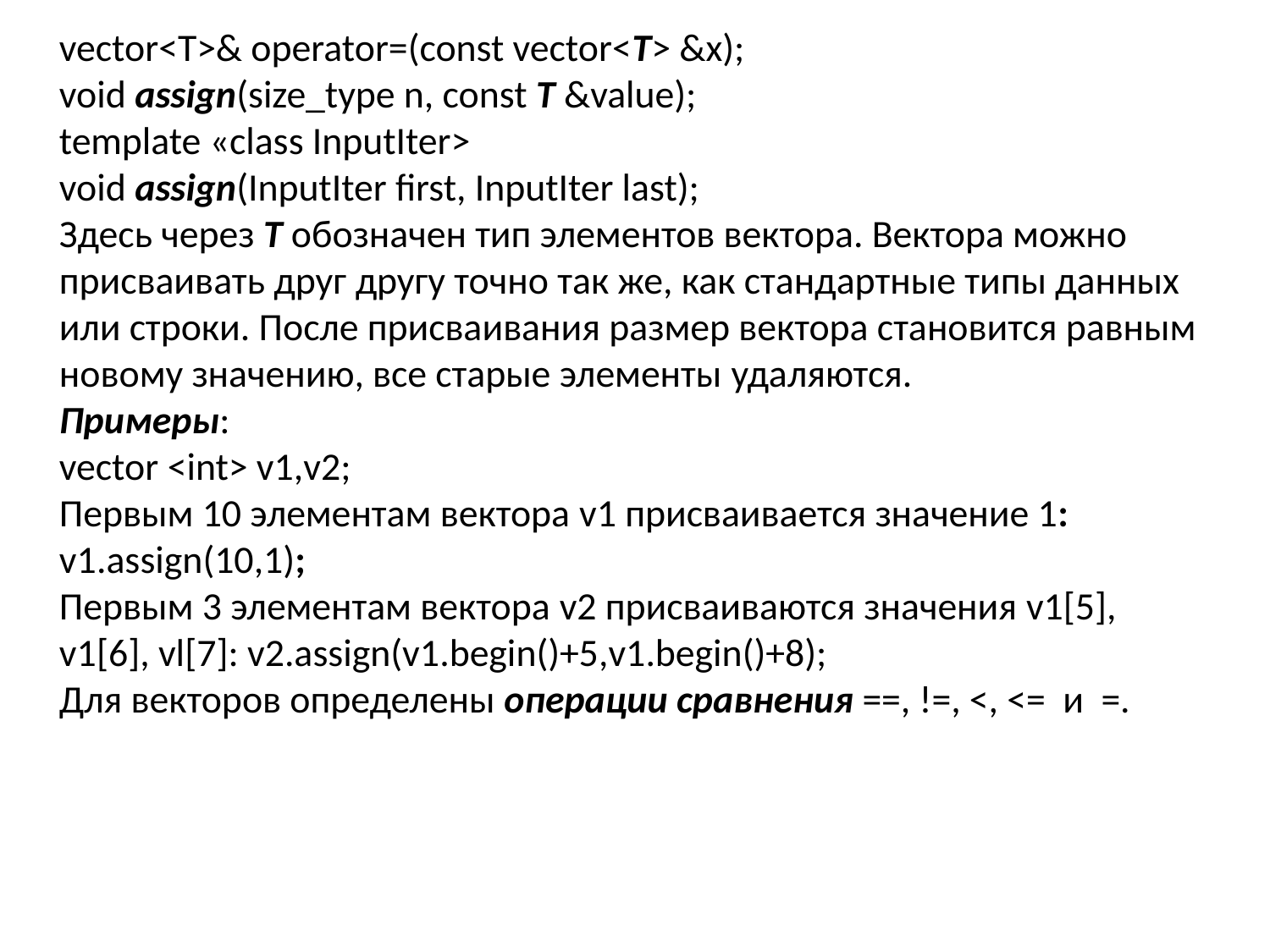

vector<T>& operator=(const vector<T> &х);
void assign(size_type n, const Т &value);
template «class InputIter>
void assign(InputIter first, InputIter last);
Здесь через T обозначен тип элементов вектора. Вектора можно присваивать друг другу точно так же, как стандартные типы данных или строки. После присваивания размер вектора становится равным новому значению, все старые элементы удаляются.
Примеры:
vector <int> v1,v2;
Первым 10 элементам вектора v1 присваивается значение 1:
v1.assign(10,1);
Первым 3 элементам вектора v2 присваиваются значения v1[5], v1[6], vl[7]: v2.assign(v1.begin()+5,v1.begin()+8);
Для векторов определены операции сравнения ==, !=, <, <=  и  =.